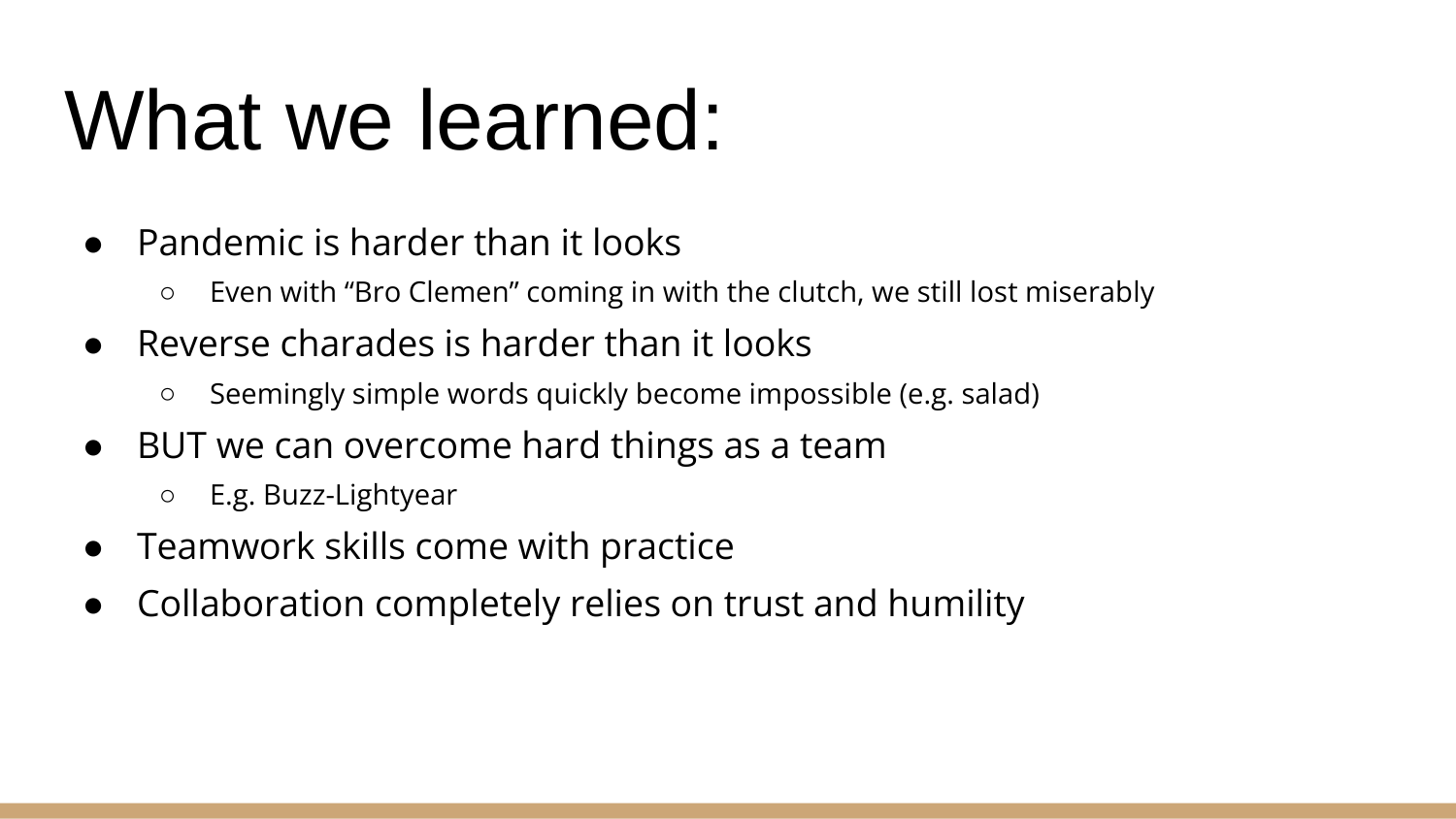

# What we learned:
Pandemic is harder than it looks
Even with “Bro Clemen” coming in with the clutch, we still lost miserably
Reverse charades is harder than it looks
Seemingly simple words quickly become impossible (e.g. salad)
BUT we can overcome hard things as a team
E.g. Buzz-Lightyear
Teamwork skills come with practice
Collaboration completely relies on trust and humility